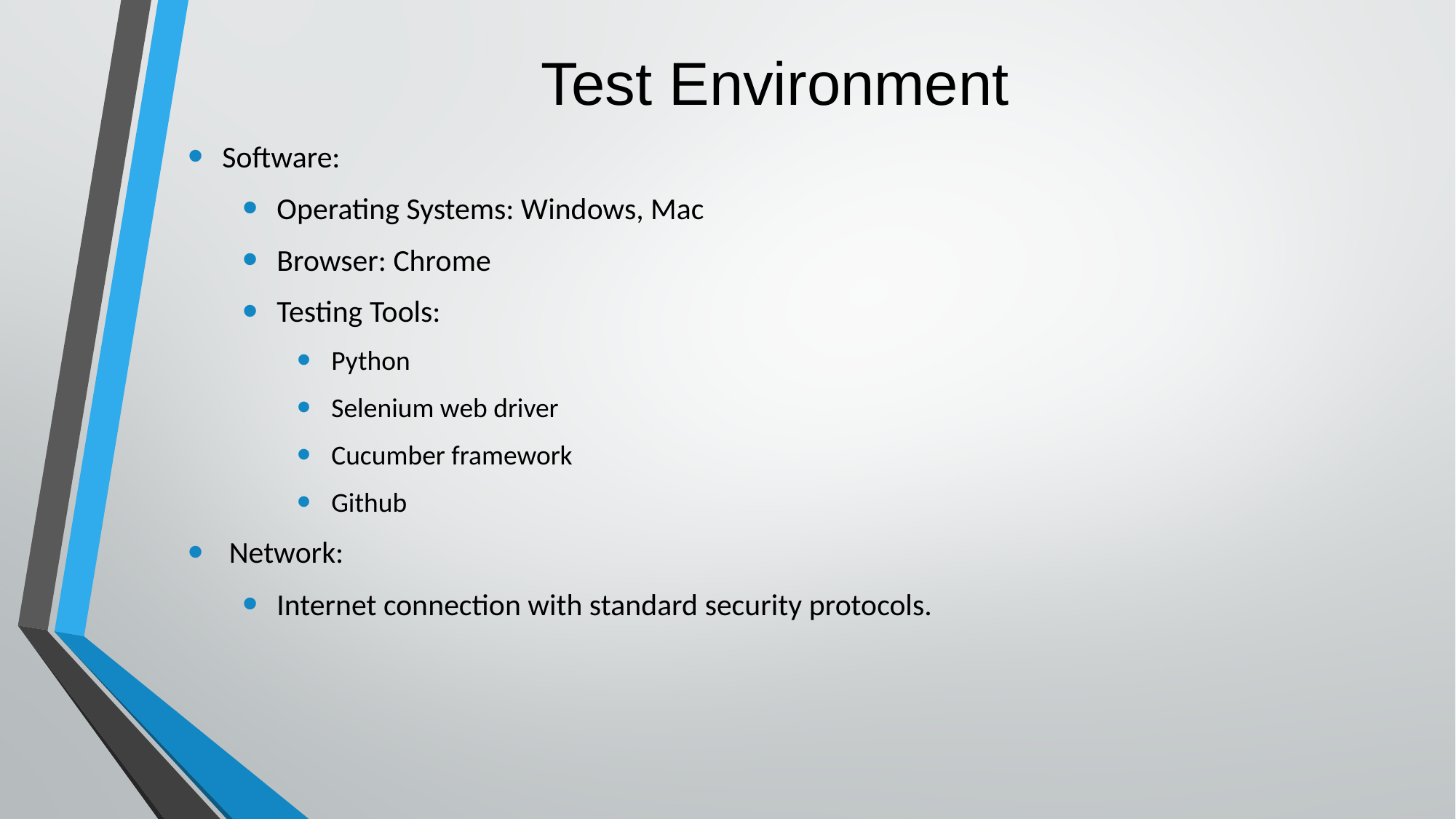

# Test Environment
Software:
Operating Systems: Windows, Mac
Browser: Chrome
Testing Tools:
Python
Selenium web driver
Cucumber framework
Github
 Network:
Internet connection with standard security protocols.